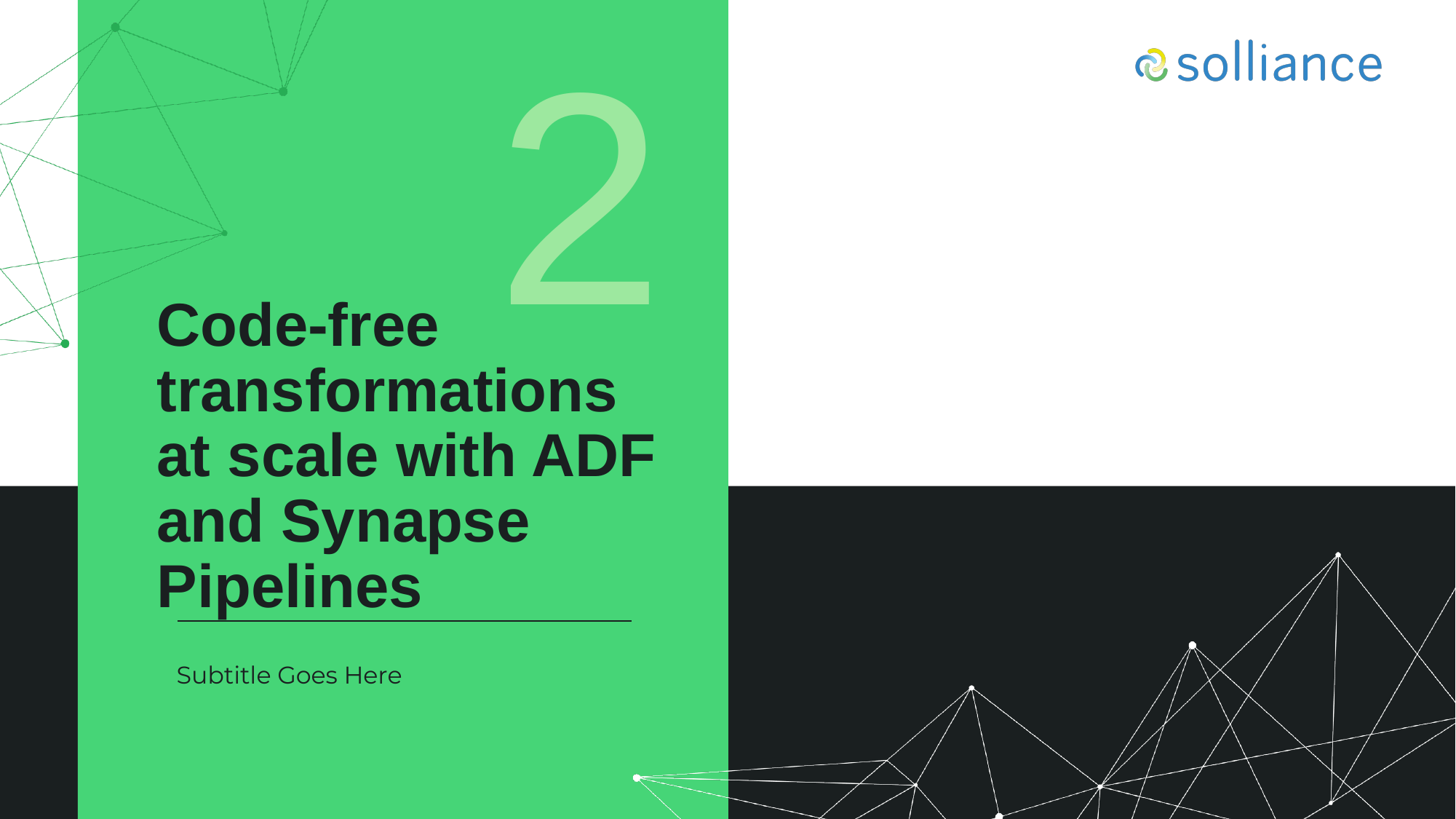

2
# Code-free transformations at scale with ADF and Synapse Pipelines
Subtitle Goes Here